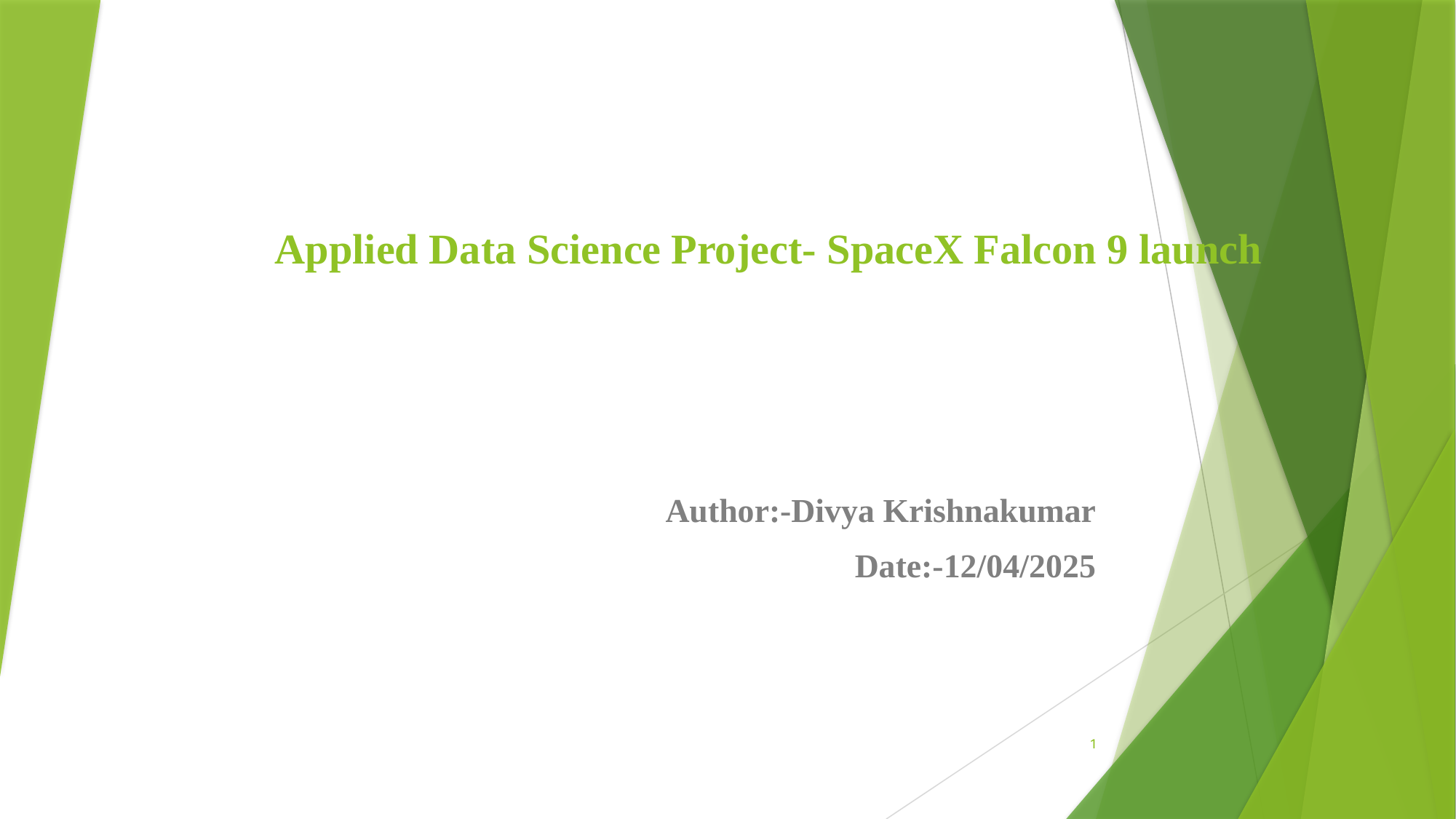

# Applied Data Science Project- SpaceX Falcon 9 launch
			Author:-Divya Krishnakumar
	                Date:-12/04/2025
1